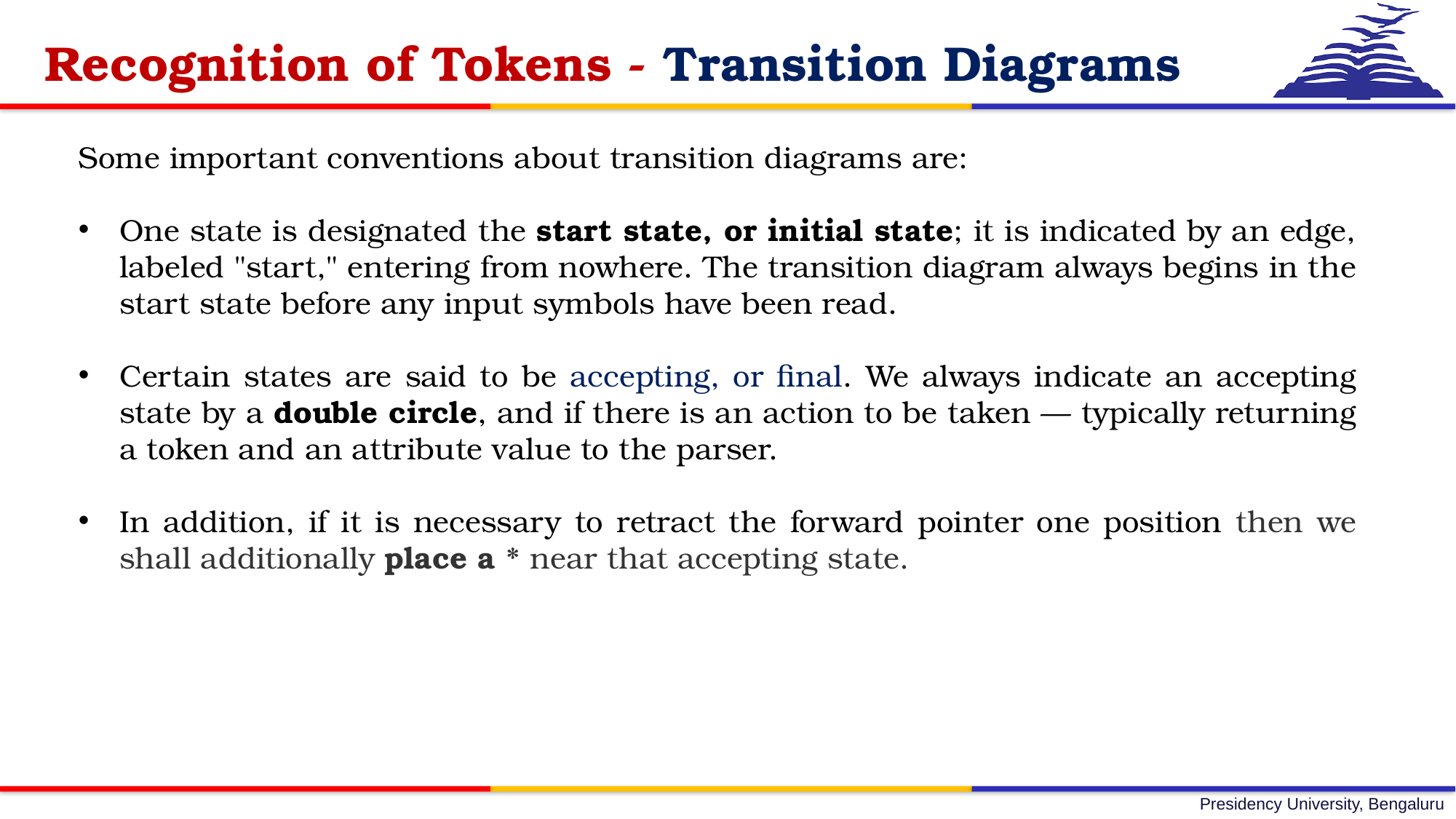

Recognition of Tokens - Transition Diagrams
Some important conventions about transition diagrams are:

One state is designated the start state, or initial state; it is indicated by an edge, labeled "start," entering from nowhere. The transition diagram always begins in the start state before any input symbols have been read.

Certain states are said to be accepting, or final. We always indicate an accepting state by a double circle, and if there is an action to be taken — typically returning a token and an attribute value to the parser.

In addition, if it is necessary to retract the forward pointer one position then we shall additionally place a * near that accepting state.